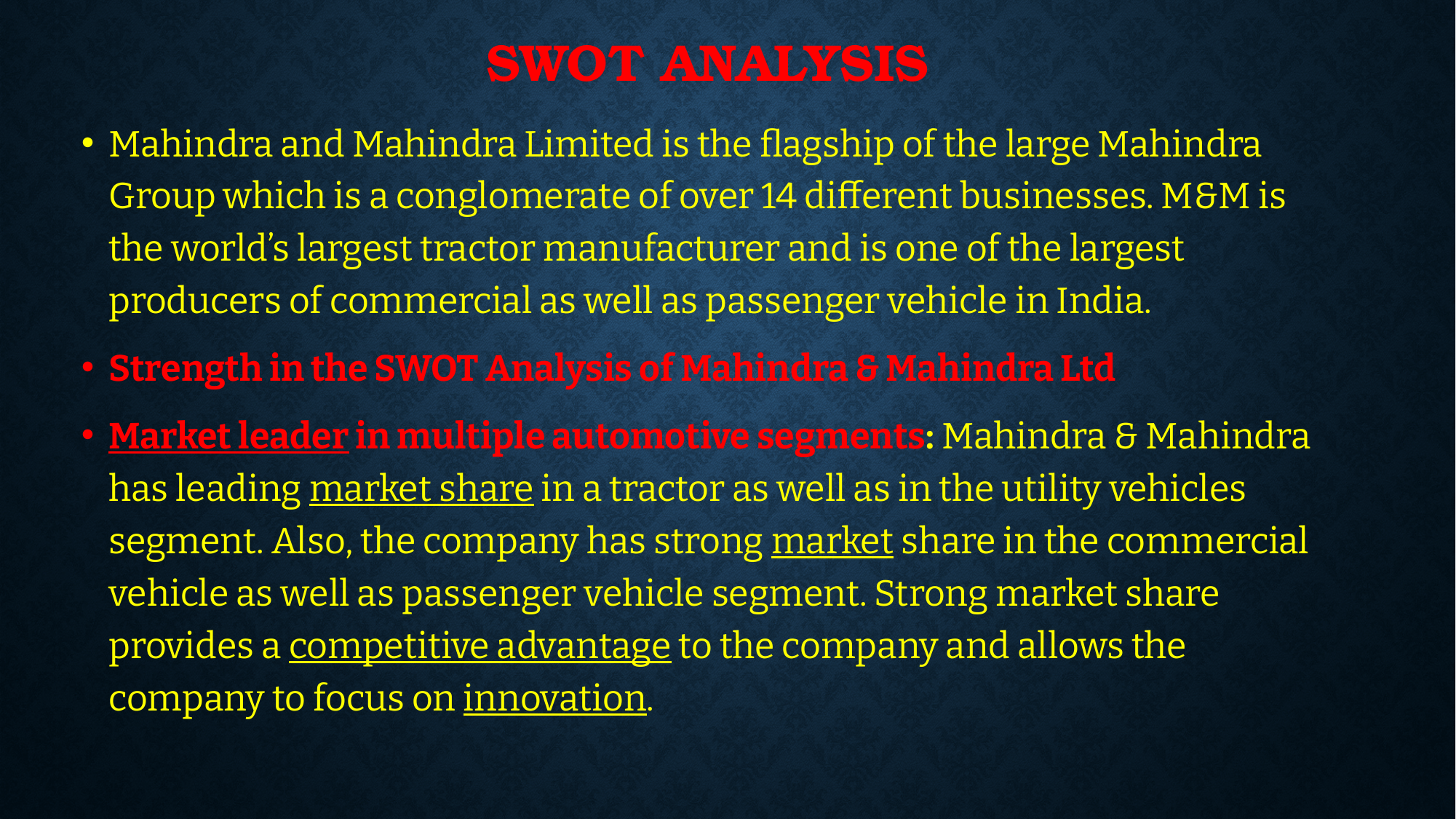

# Swot Analysis
Mahindra and Mahindra Limited is the flagship of the large Mahindra Group which is a conglomerate of over 14 different businesses. M&M is the world’s largest tractor manufacturer and is one of the largest producers of commercial as well as passenger vehicle in India.
Strength in the SWOT Analysis of Mahindra & Mahindra Ltd
Market leader in multiple automotive segments: Mahindra & Mahindra has leading market share in a tractor as well as in the utility vehicles segment. Also, the company has strong market share in the commercial vehicle as well as passenger vehicle segment. Strong market share provides a competitive advantage to the company and allows the company to focus on innovation.